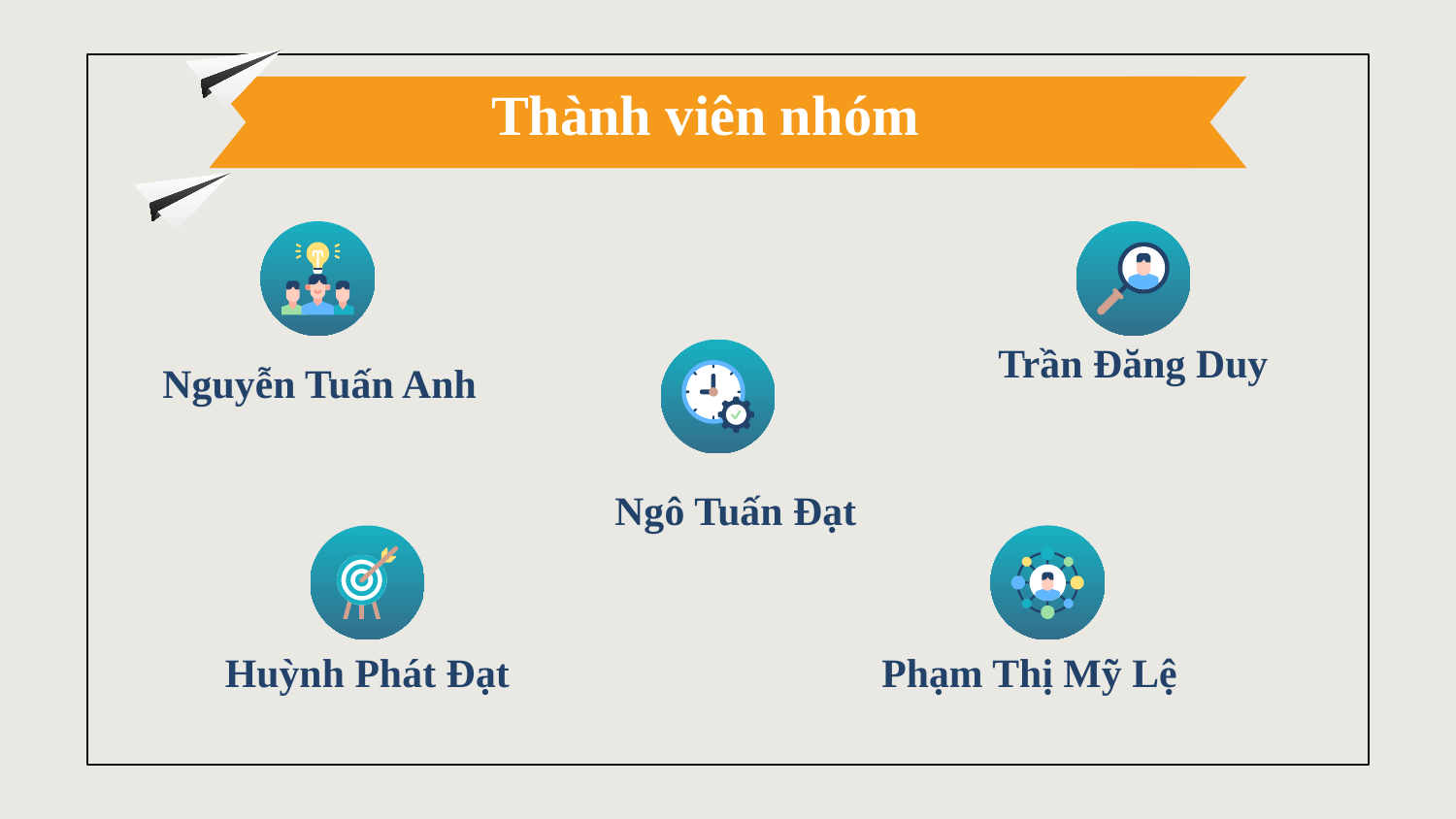

Thành viên nhóm

Trần Đăng Duy

Nguyễn Tuấn Anh

Ngô Tuấn Đạt

Phạm Thị Mỹ Lệ
Huỳnh Phát Đạt